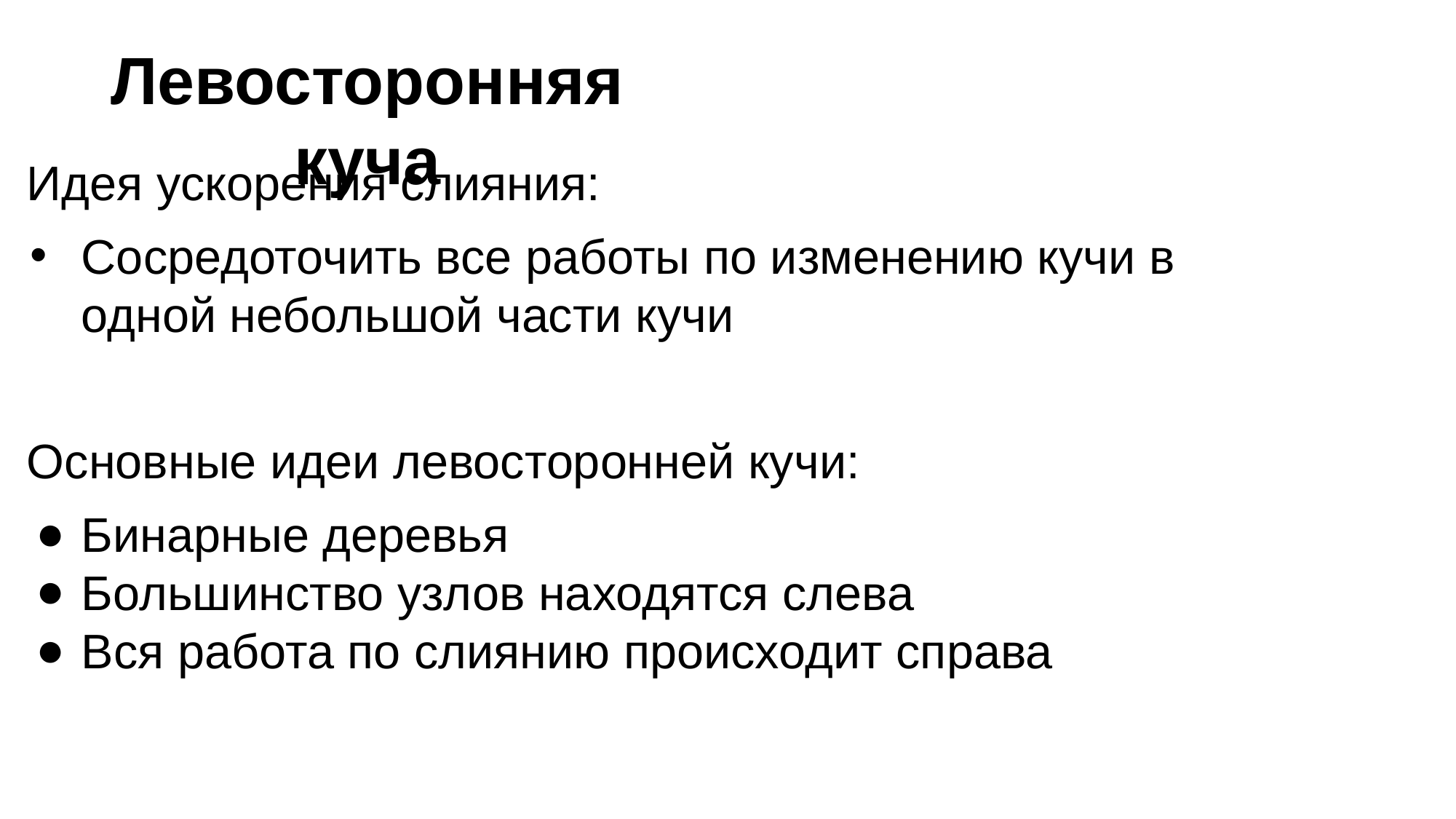

Левосторонняя куча

Идея ускорения слияния:
Сосредоточить все работы по изменению кучи в одной небольшой части кучи

Основные идеи левосторонней кучи:
Бинарные деревья
Большинство узлов находятся слева
Вся работа по слиянию происходит справа